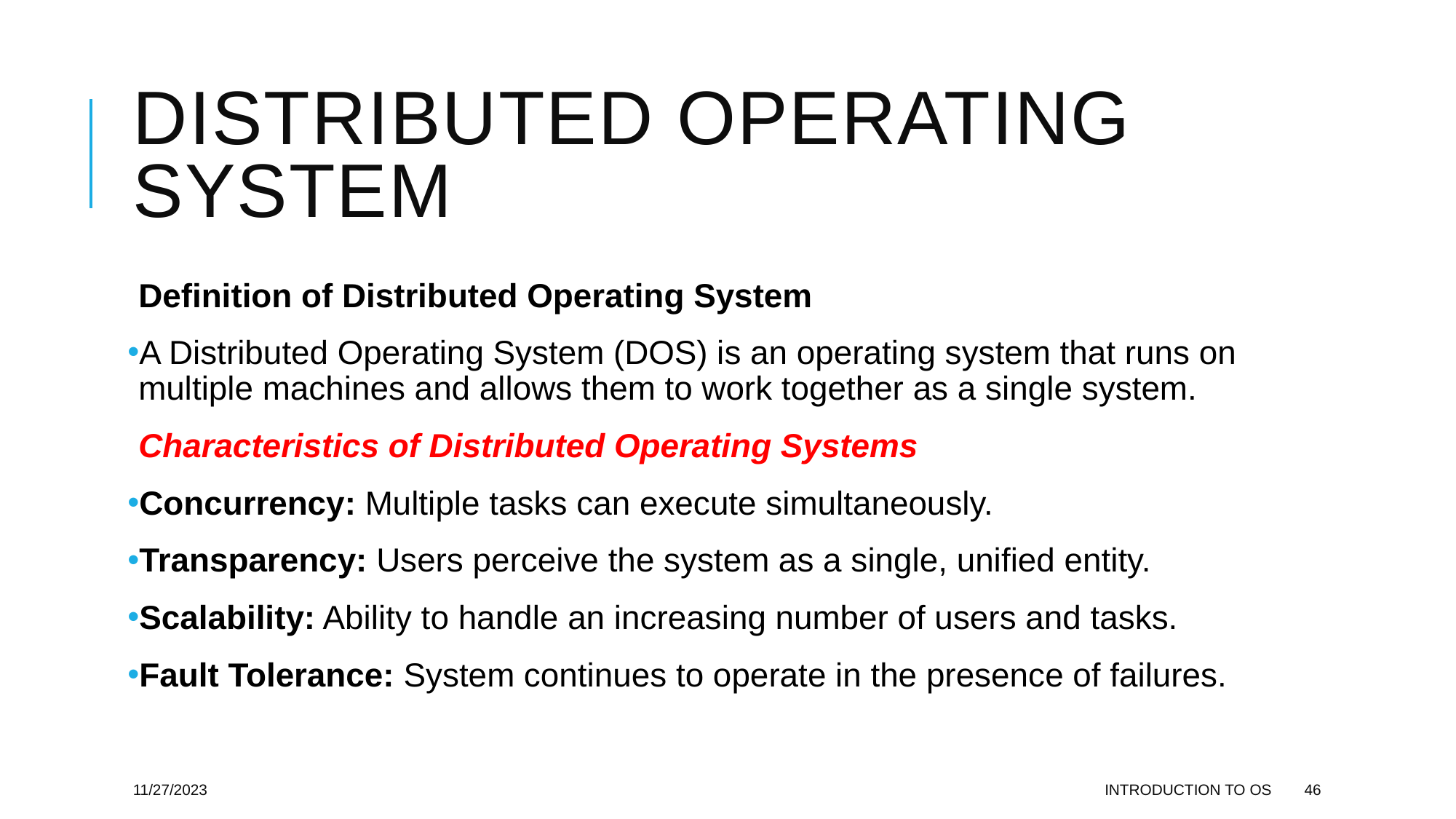

# Distributed operating system
Definition of Distributed Operating System
A Distributed Operating System (DOS) is an operating system that runs on multiple machines and allows them to work together as a single system.
Characteristics of Distributed Operating Systems
Concurrency: Multiple tasks can execute simultaneously.
Transparency: Users perceive the system as a single, unified entity.
Scalability: Ability to handle an increasing number of users and tasks.
Fault Tolerance: System continues to operate in the presence of failures.

11/27/2023
Introduction to OS
46